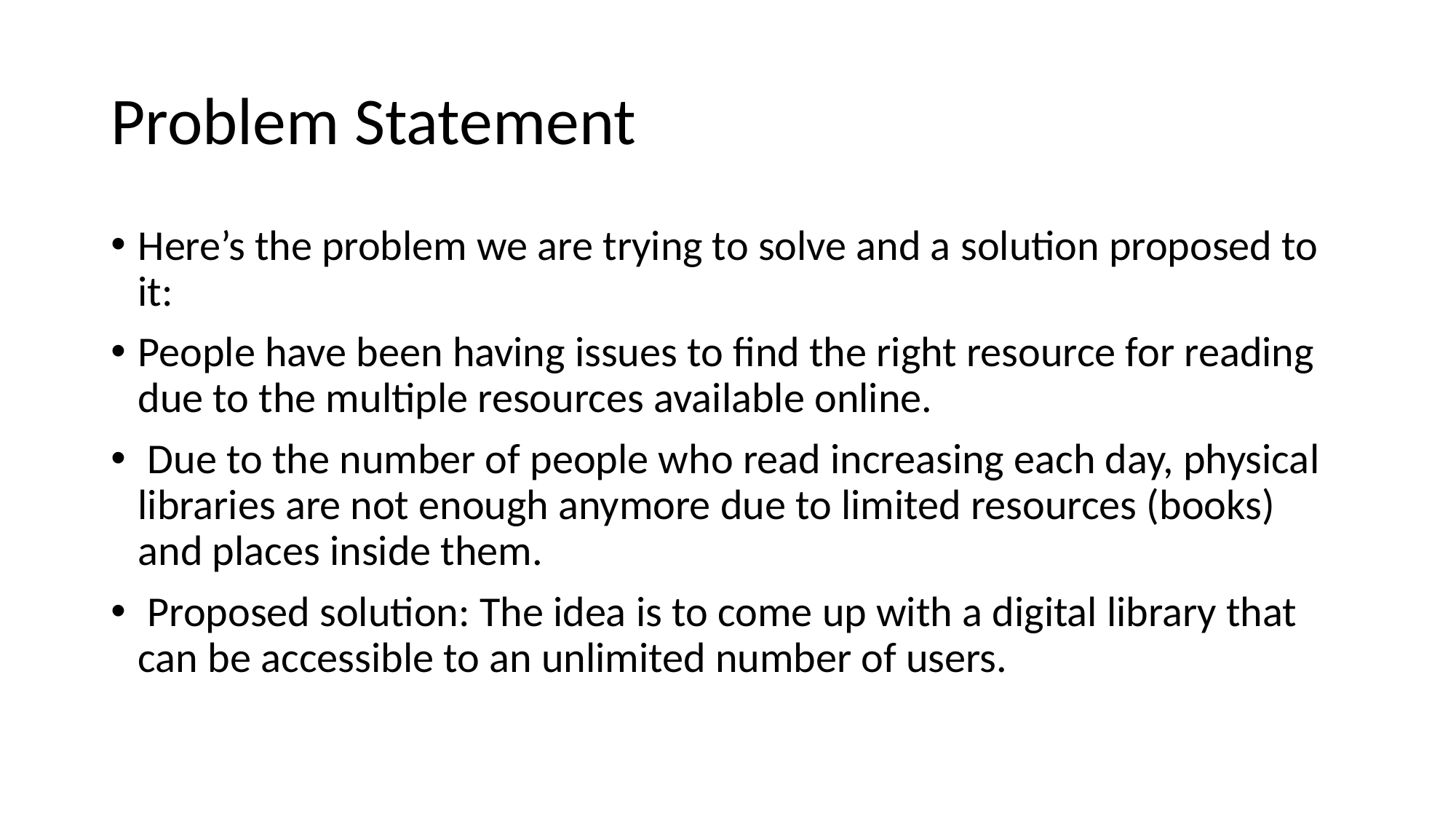

Problem Statement
Here’s the problem we are trying to solve and a solution proposed to it:
People have been having issues to find the right resource for reading due to the multiple resources available online.
 Due to the number of people who read increasing each day, physical libraries are not enough anymore due to limited resources (books) and places inside them.
 Proposed solution: The idea is to come up with a digital library that can be accessible to an unlimited number of users.